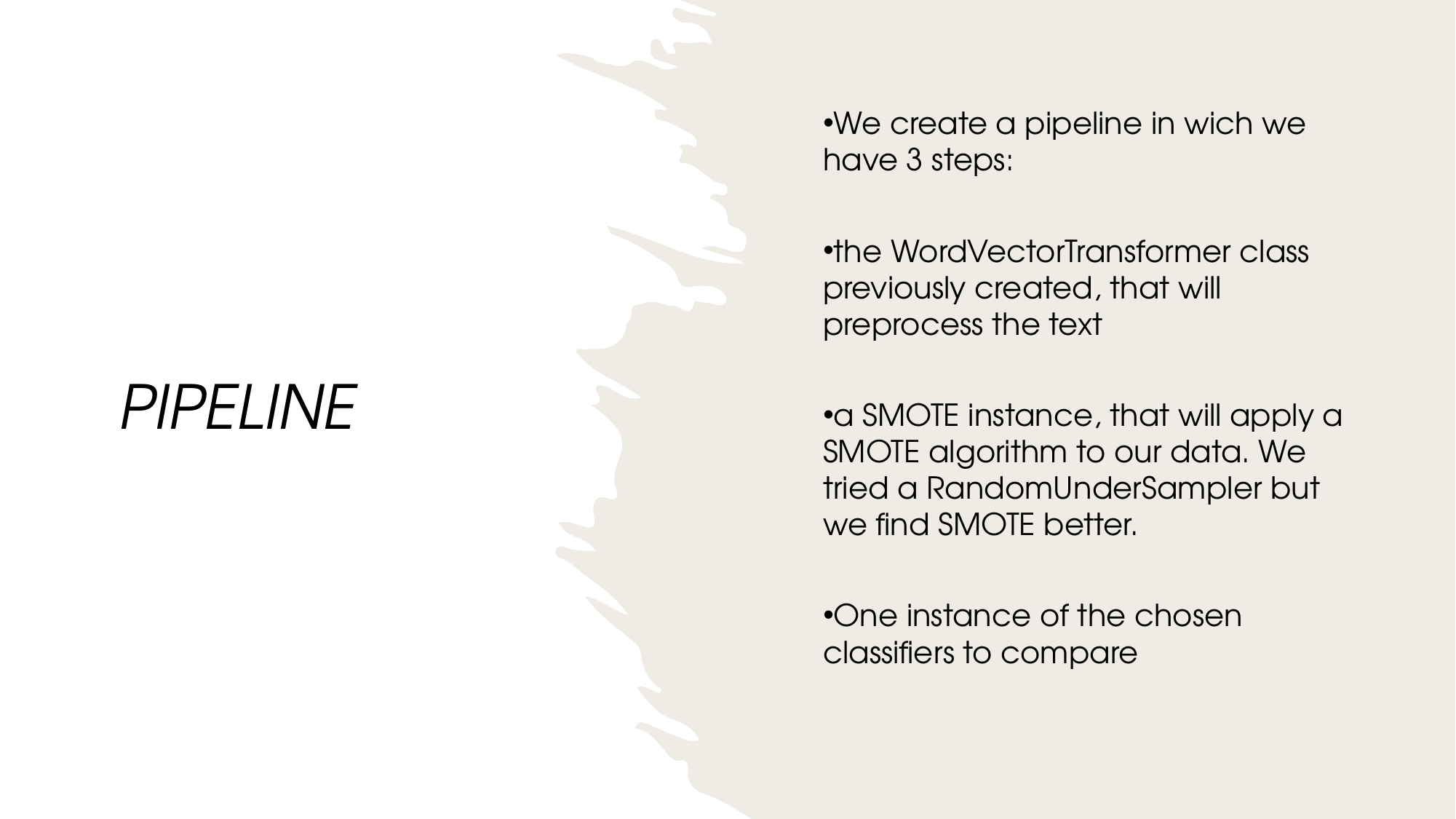

We create a pipeline in wich we have 3 steps:

the WordVectorTransformer class previously created, that will preprocess the text

a SMOTE instance, that will apply a SMOTE algorithm to our data. We tried a RandomUnderSampler but we find SMOTE better.

One instance of the chosen classifiers to compare

# PIPELINE